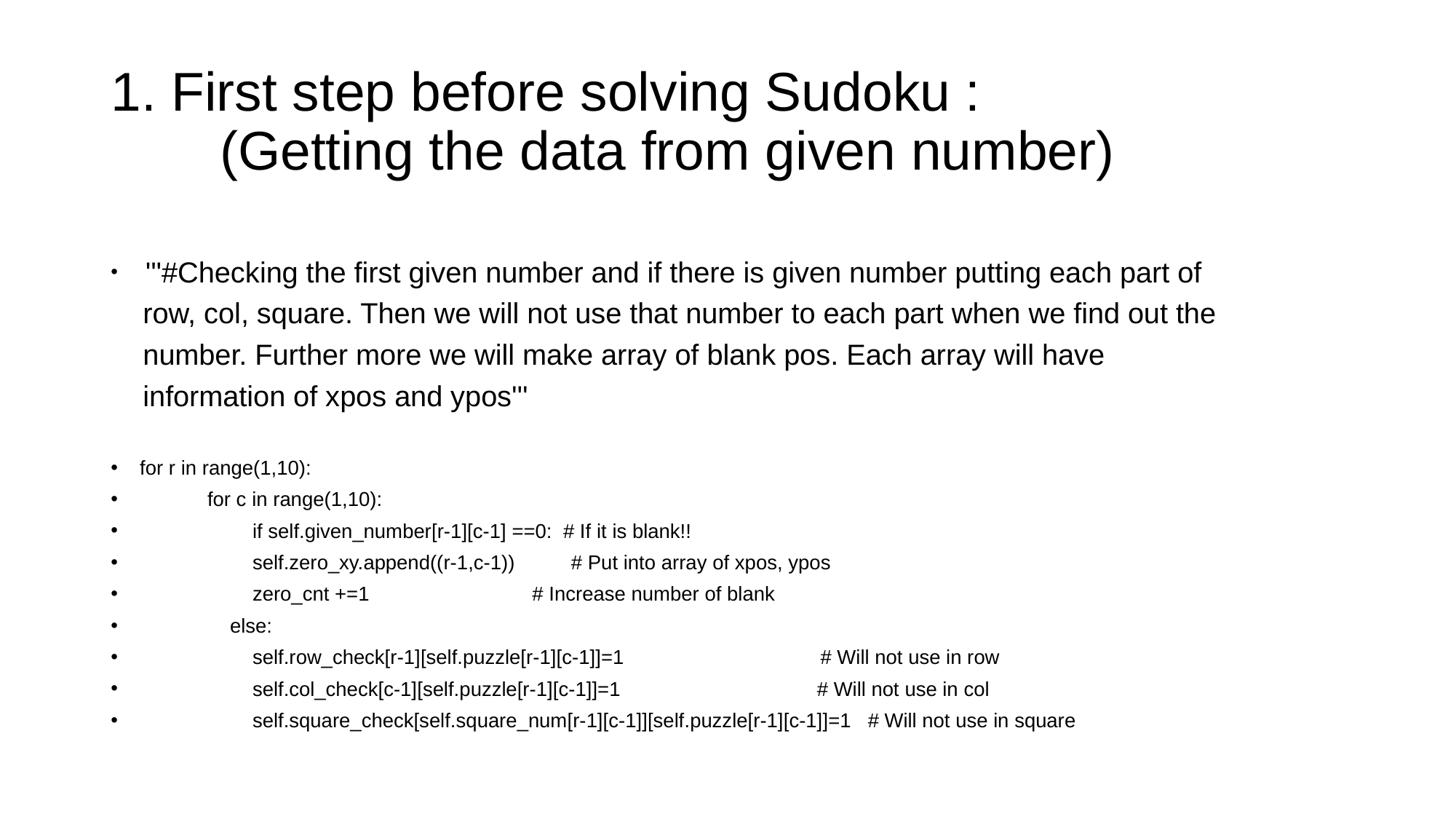

# 1. First step before solving Sudoku : (Getting the data from given number)

 '''#Checking the first given number and if there is given number putting each part of
    row, col, square. Then we will not use that number to each part when we find out the
    number. Further more we will make array of blank pos. Each array will have
    information of xpos and ypos'''

for r in range(1,10):
            for c in range(1,10):
                    if self.given_number[r-1][c-1] ==0:  # If it is blank!!
                    self.zero_xy.append((r-1,c-1))          # Put into array of xpos, ypos
                    zero_cnt +=1                             # Increase number of blank
                else:
                    self.row_check[r-1][self.puzzle[r-1][c-1]]=1                                   # Will not use in row
                    self.col_check[c-1][self.puzzle[r-1][c-1]]=1                                   # Will not use in col
                    self.square_check[self.square_num[r-1][c-1]][self.puzzle[r-1][c-1]]=1   # Will not use in square